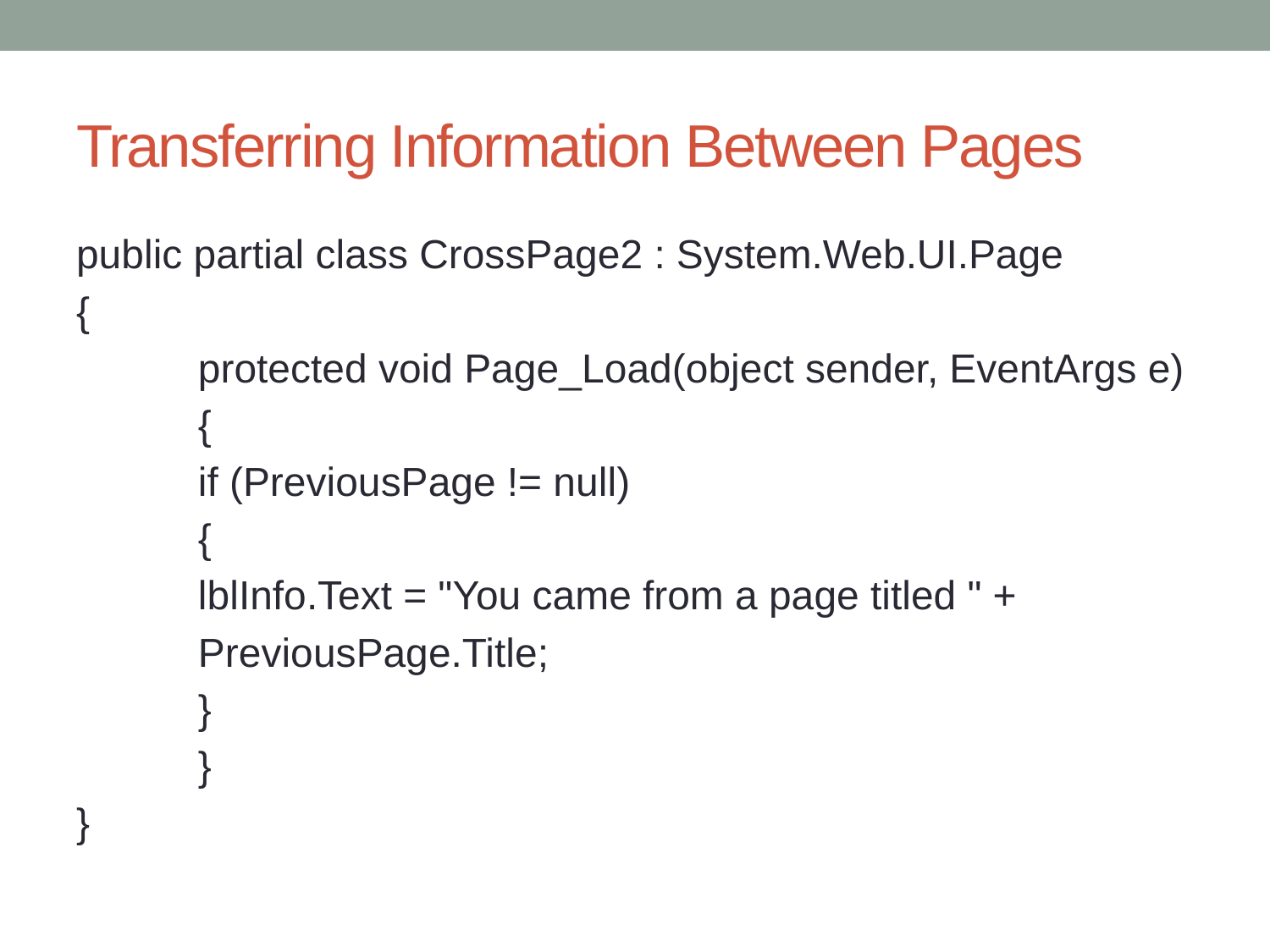

# Transferring Information Between Pages
public partial class CrossPage2 : System.Web.UI.Page
{
	protected void Page_Load(object sender, EventArgs e)
	{
	if (PreviousPage != null)
	{
		lblInfo.Text = "You came from a page titled " +
		PreviousPage.Title;
	}
	}
}